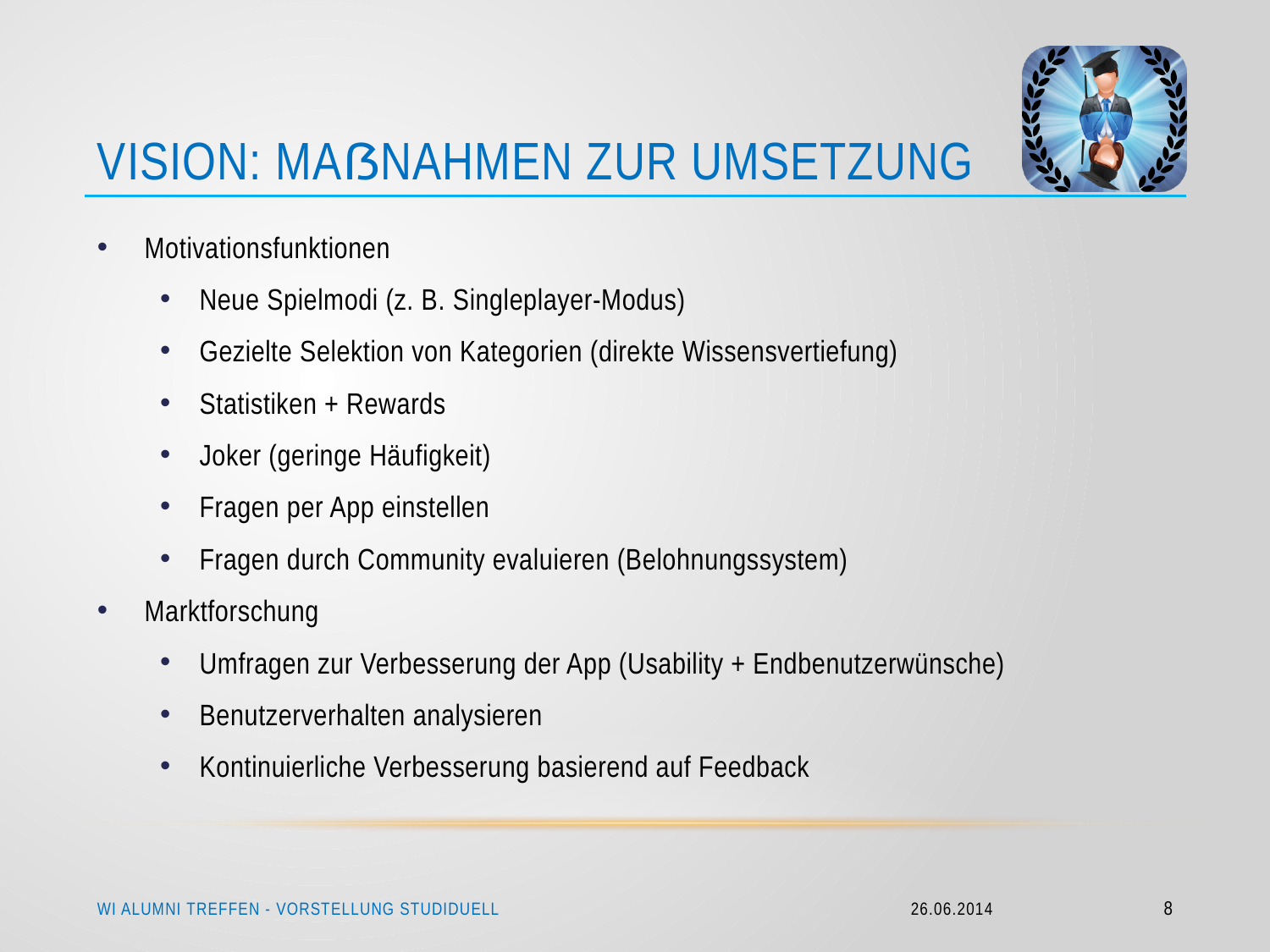

# Vision: Maßnahmen zur Umsetzung
Motivationsfunktionen
Neue Spielmodi (z. B. Singleplayer-Modus)
Gezielte Selektion von Kategorien (direkte Wissensvertiefung)
Statistiken + Rewards
Joker (geringe Häufigkeit)
Fragen per App einstellen
Fragen durch Community evaluieren (Belohnungssystem)
Marktforschung
Umfragen zur Verbesserung der App (Usability + Endbenutzerwünsche)
Benutzerverhalten analysieren
Kontinuierliche Verbesserung basierend auf Feedback
WI Alumni treffen - Vorstellung Studiduell
26.06.2014
8